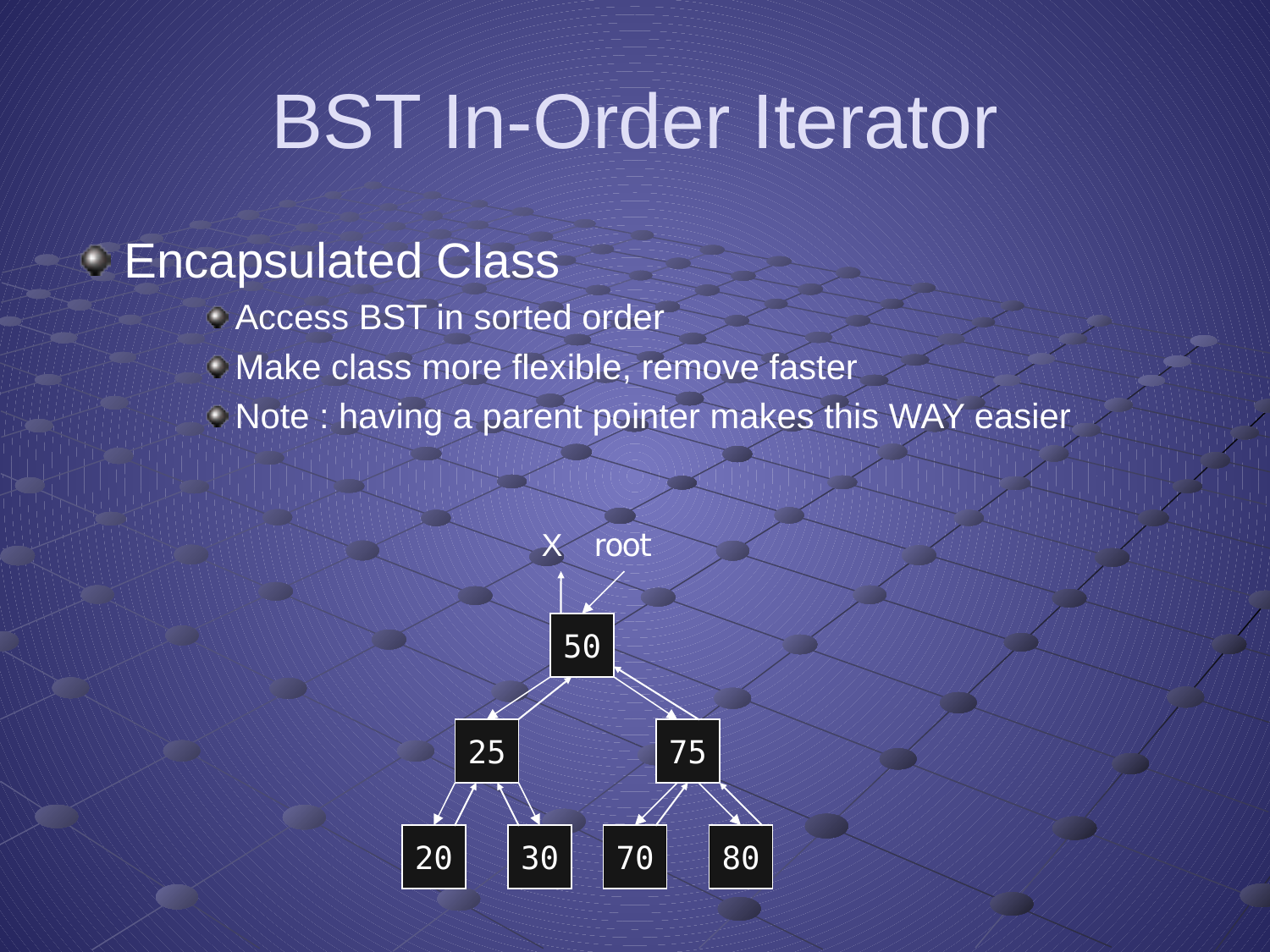

# BST In-Order Iterator
Encapsulated Class
Access BST in sorted order
Make class more flexible, remove faster
Note : having a parent pointer makes this WAY easier

X
root

50

25
75

20
30
70
80